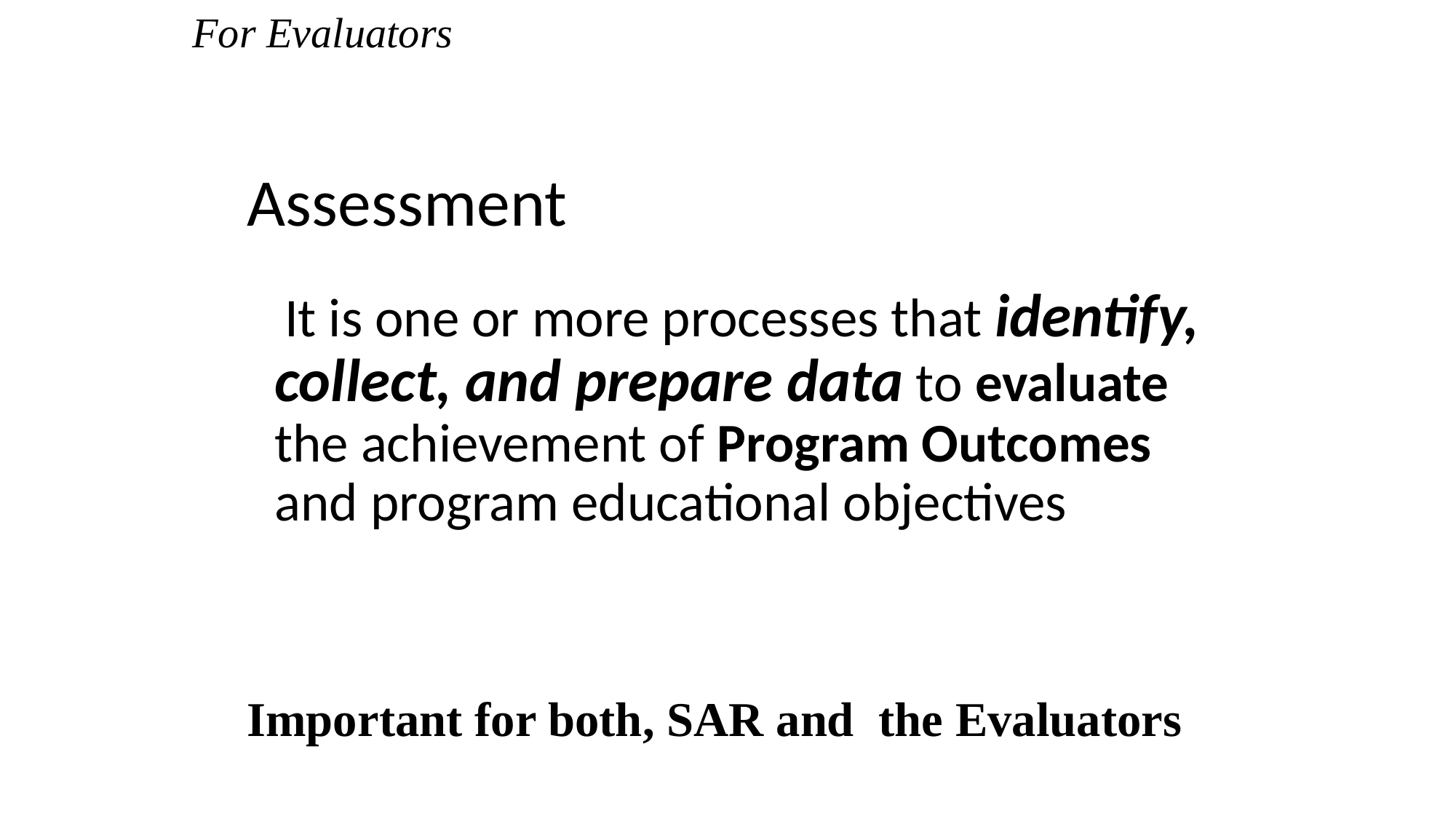

For Evaluators
Assessment
   It is one or more processes that identify, collect, and prepare data to evaluate the achievement of Program Outcomes and program educational objectives
Important for both, SAR and  the Evaluators